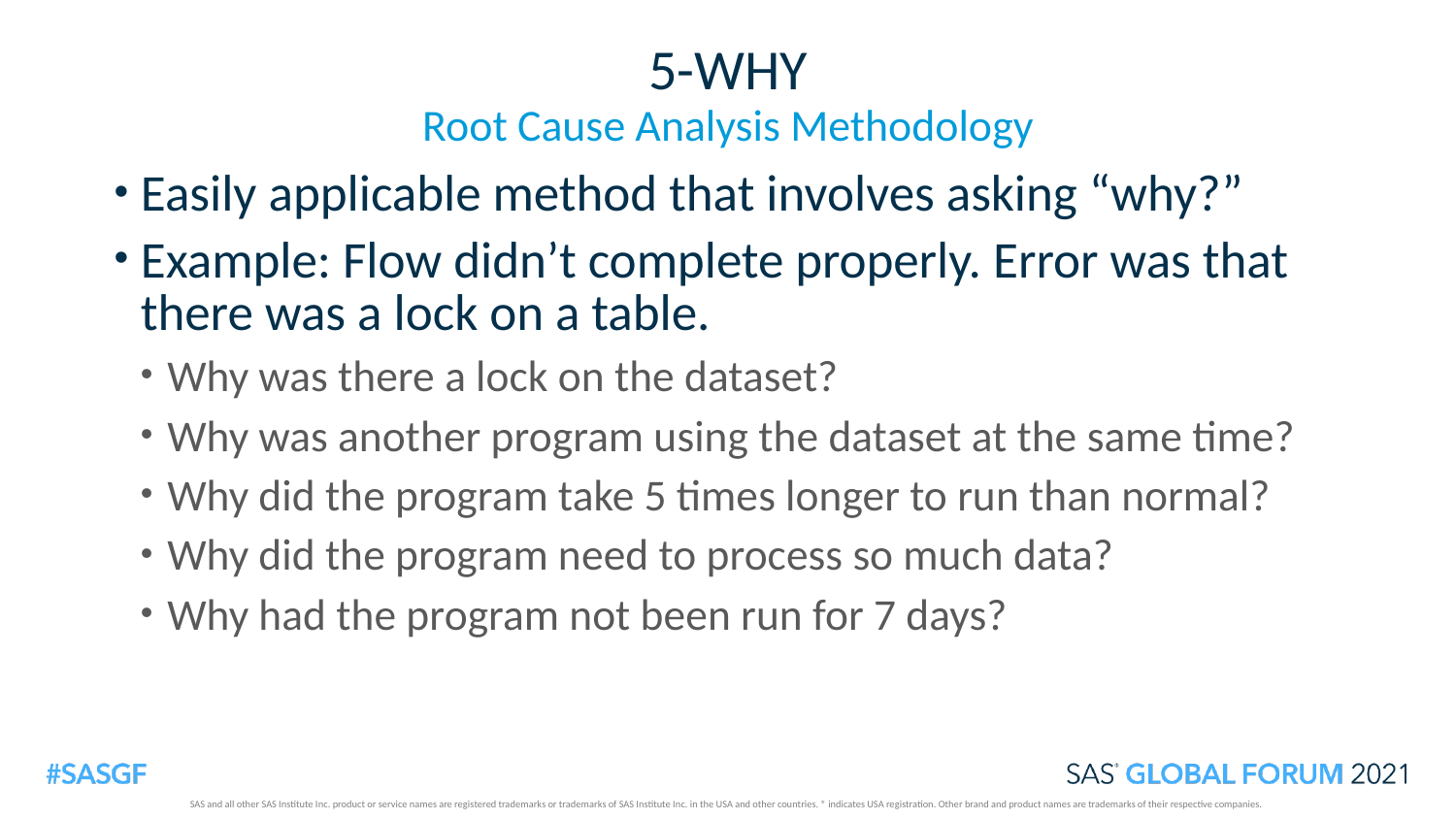

# 5-WHY
Root Cause Analysis Methodology
Easily applicable method that involves asking “why?”
Example: Flow didn’t complete properly. Error was that there was a lock on a table.
Why was there a lock on the dataset?
Why was another program using the dataset at the same time?
Why did the program take 5 times longer to run than normal?
Why did the program need to process so much data?
Why had the program not been run for 7 days?